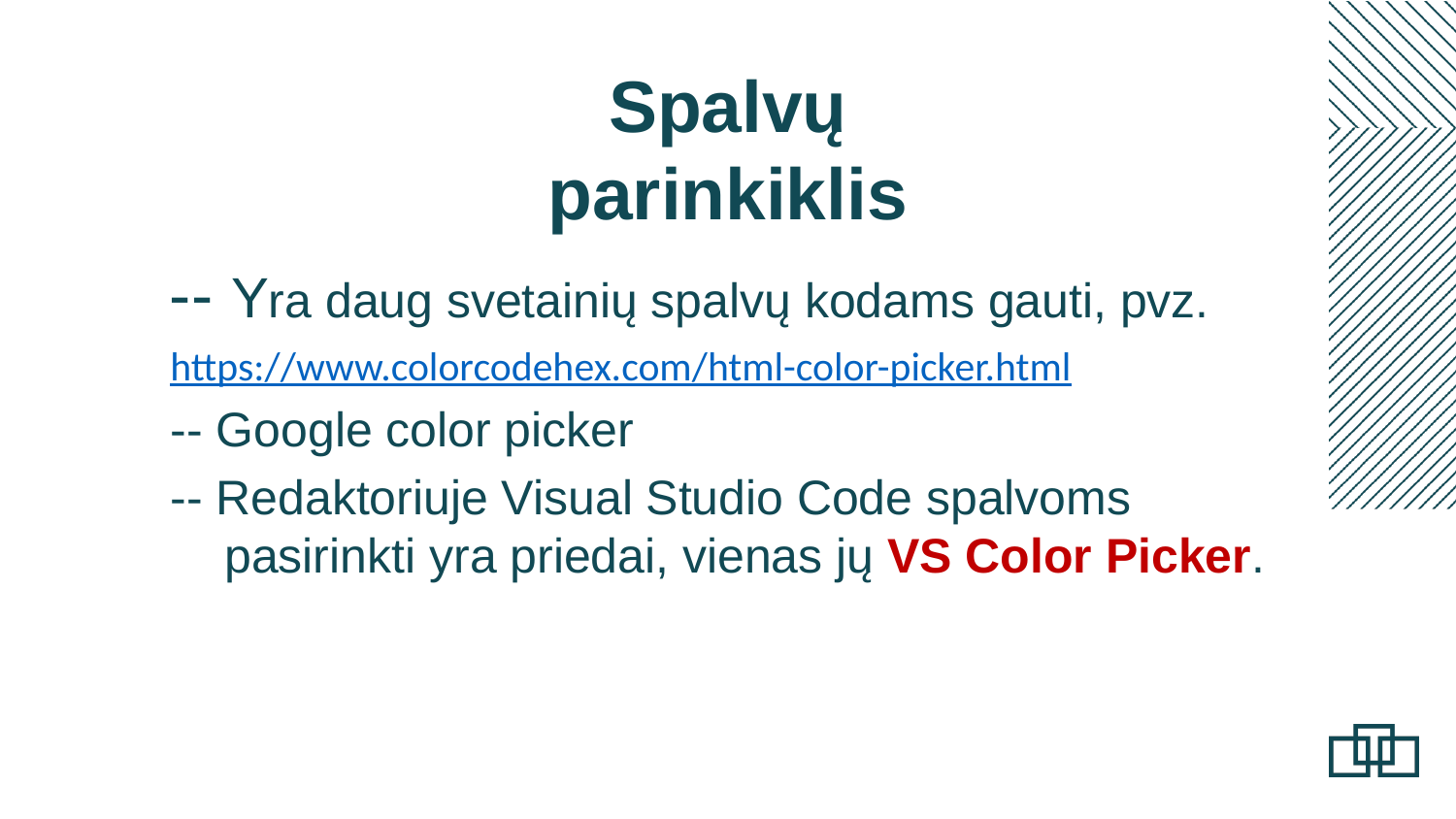

Spalvų parinkiklis
-- Yra daug svetainių spalvų kodams gauti, pvz.
https://www.colorcodehex.com/html-color-picker.html
-- Google color picker
-- Redaktoriuje Visual Studio Code spalvoms pasirinkti yra priedai, vienas jų VS Color Picker.